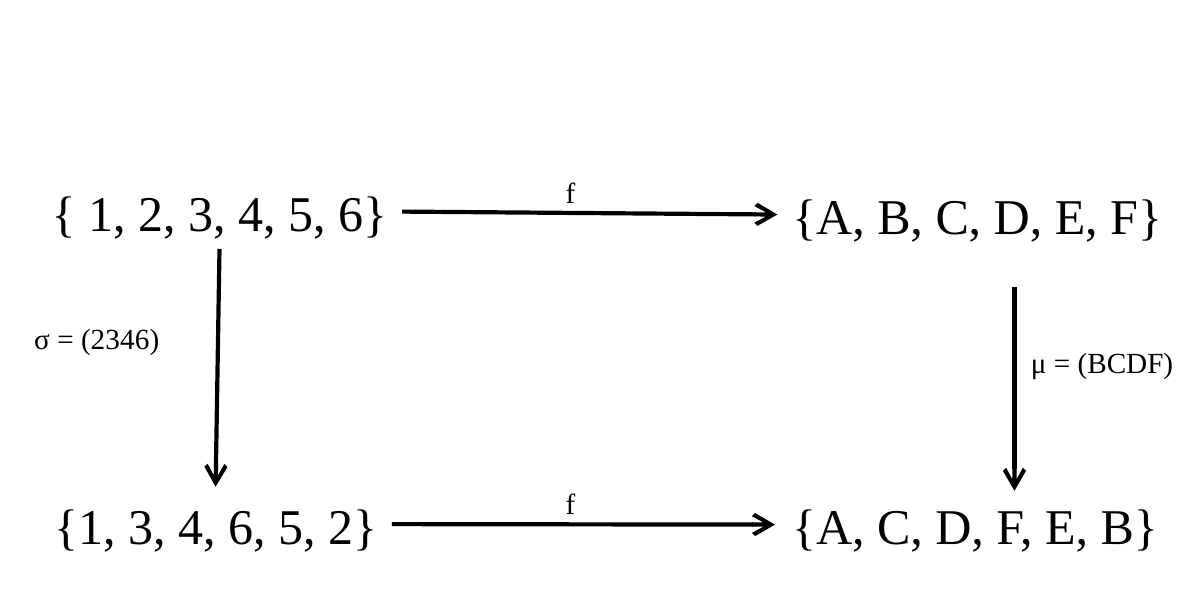

f
{ 1, 2, 3, 4, 5, 6}
{A, B, C, D, E, F}
σ = (2346)
μ = (BCDF)
f
{A, C, D, F, E, B}
{1, 3, 4, 6, 5, 2}